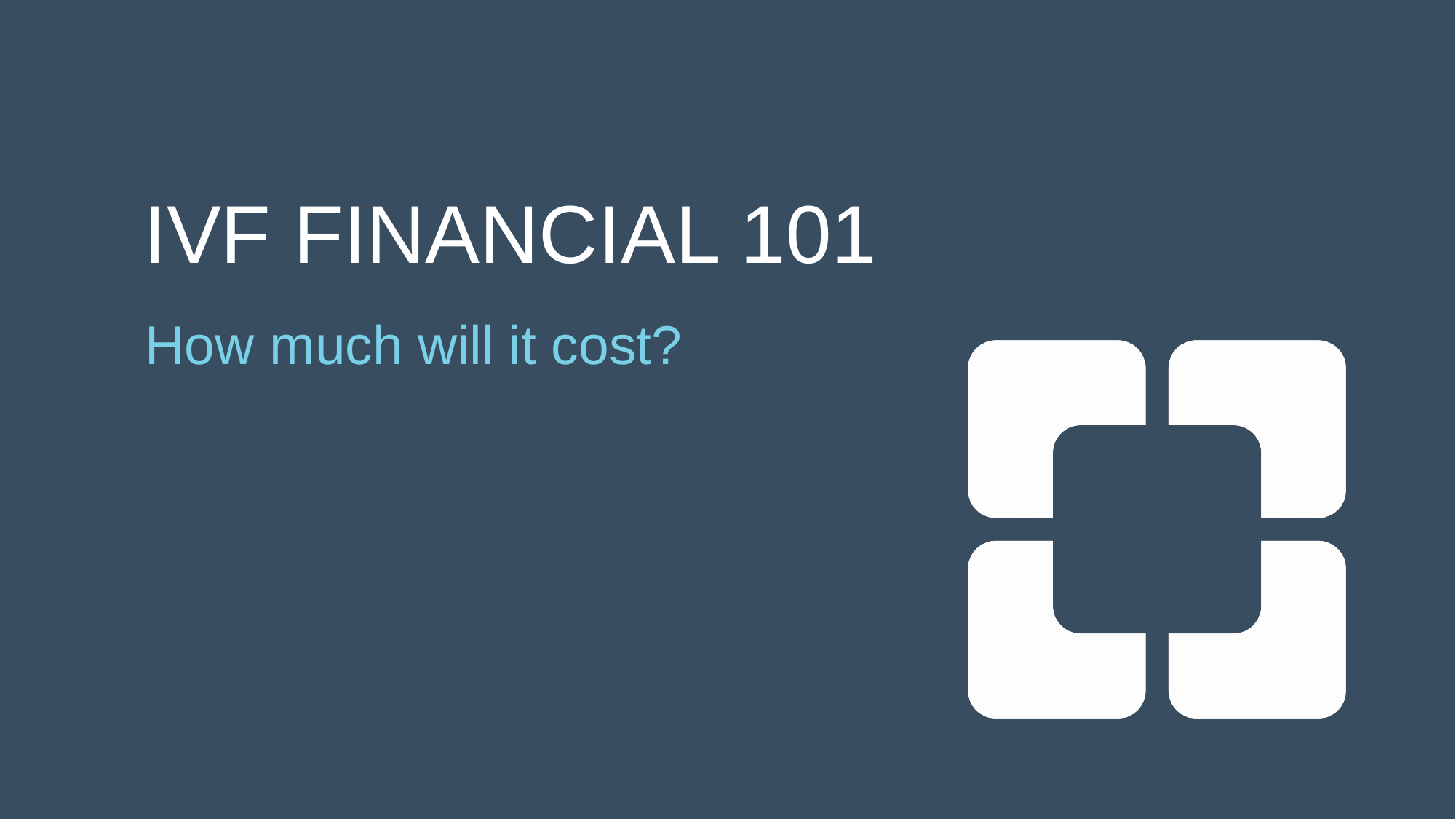

# IVF FINANCIAL 101
How much will it cost?